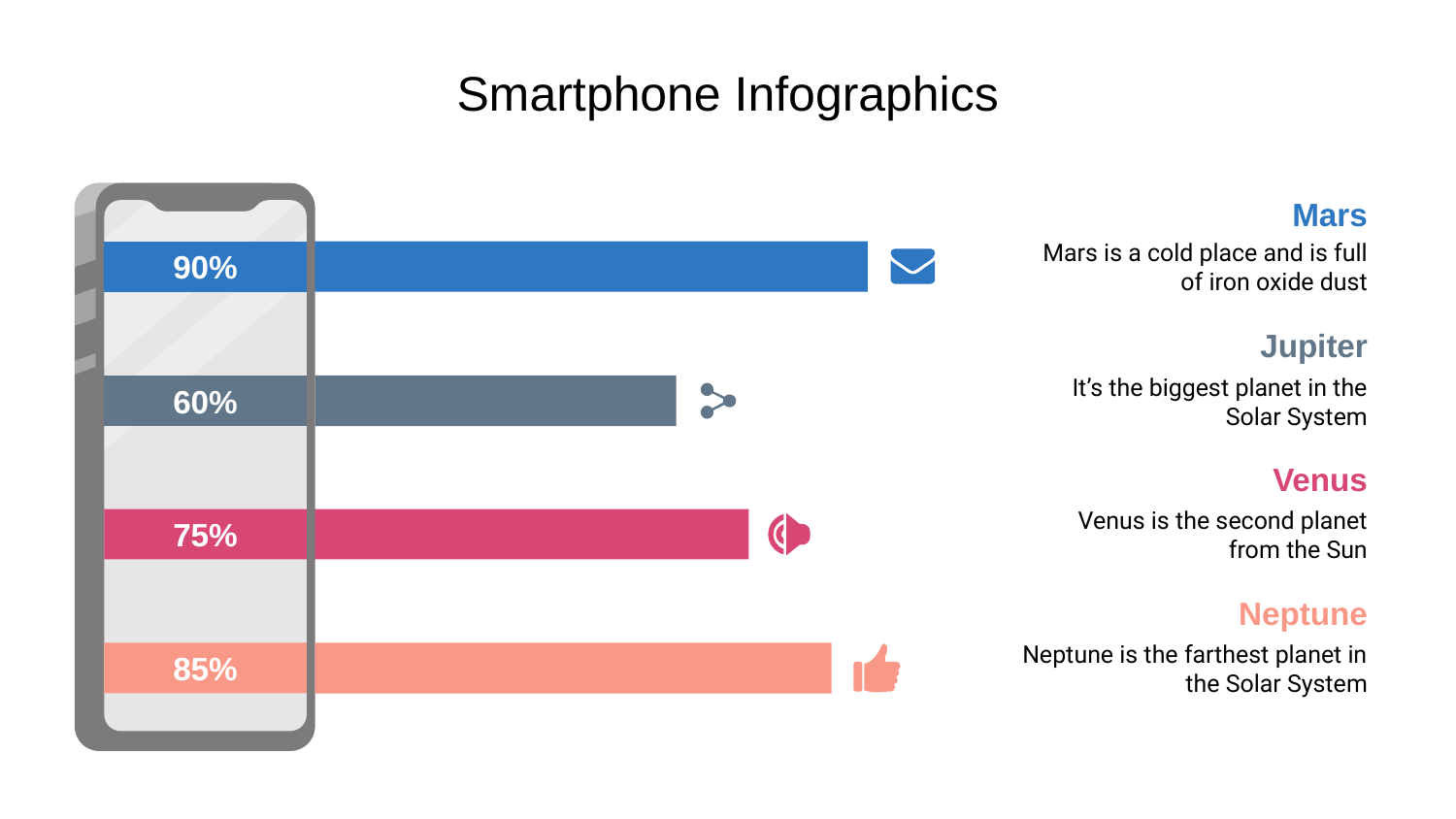

# Smartphone Infographics

Mars

Mars is a cold place and is full of iron oxide dust

90%

Jupiter

It’s the biggest planet in the Solar System

60%
Venus
Venus is the second planet from the Sun
75%

Neptune
Neptune is the farthest planet in the Solar System

85%